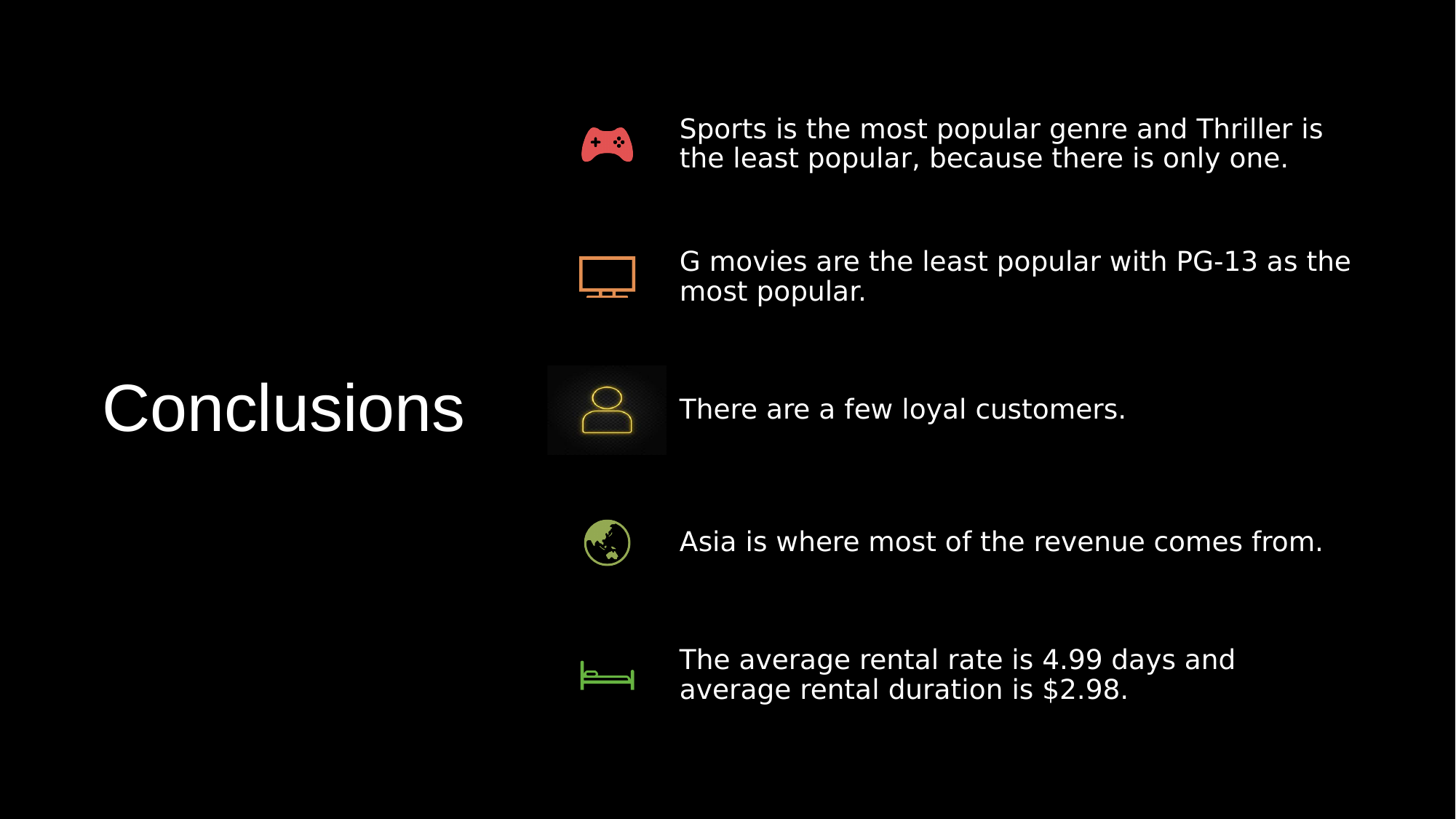

Sports is the most popular genre and Thriller is the least popular, because there is only one.
G movies are the least popular with PG-13 as the most popular.
There are a few loyal customers.
Asia is where most of the revenue comes from.
The average rental rate is 4.99 days and average rental duration is $2.98.
# Conclusions